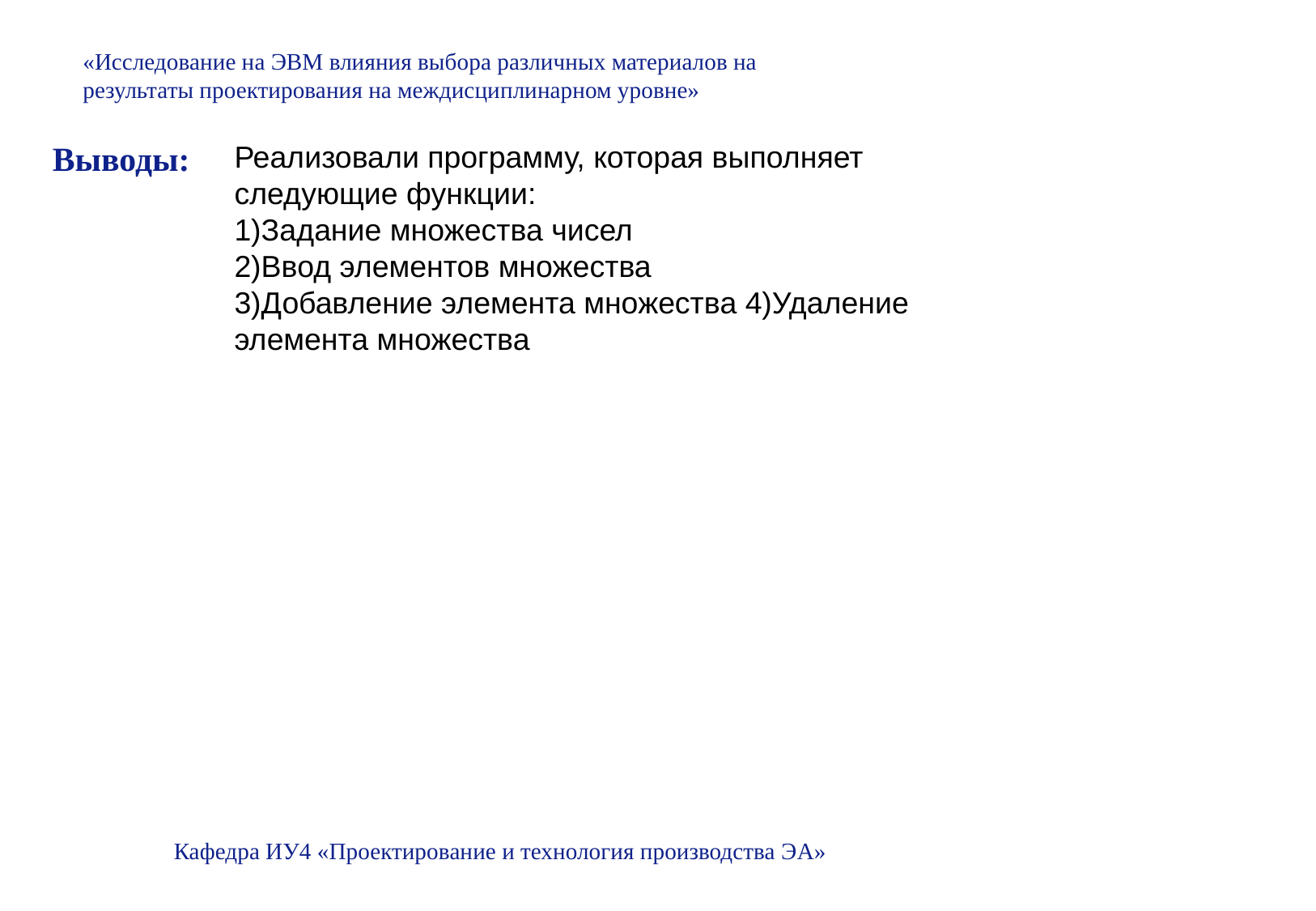

«Исследование на ЭВМ влияния выбора различных материалов на
результаты проектирования на междисциплинарном уровне»
Выводы:

Реализовали программу, которая выполняет следующие функции:
1)Задание множества чисел
2)Ввод элементов множества
3)Добавление элемента множества 4)Удаление элемента множества
Кафедра ИУ4 «Проектирование и технология производства ЭА»